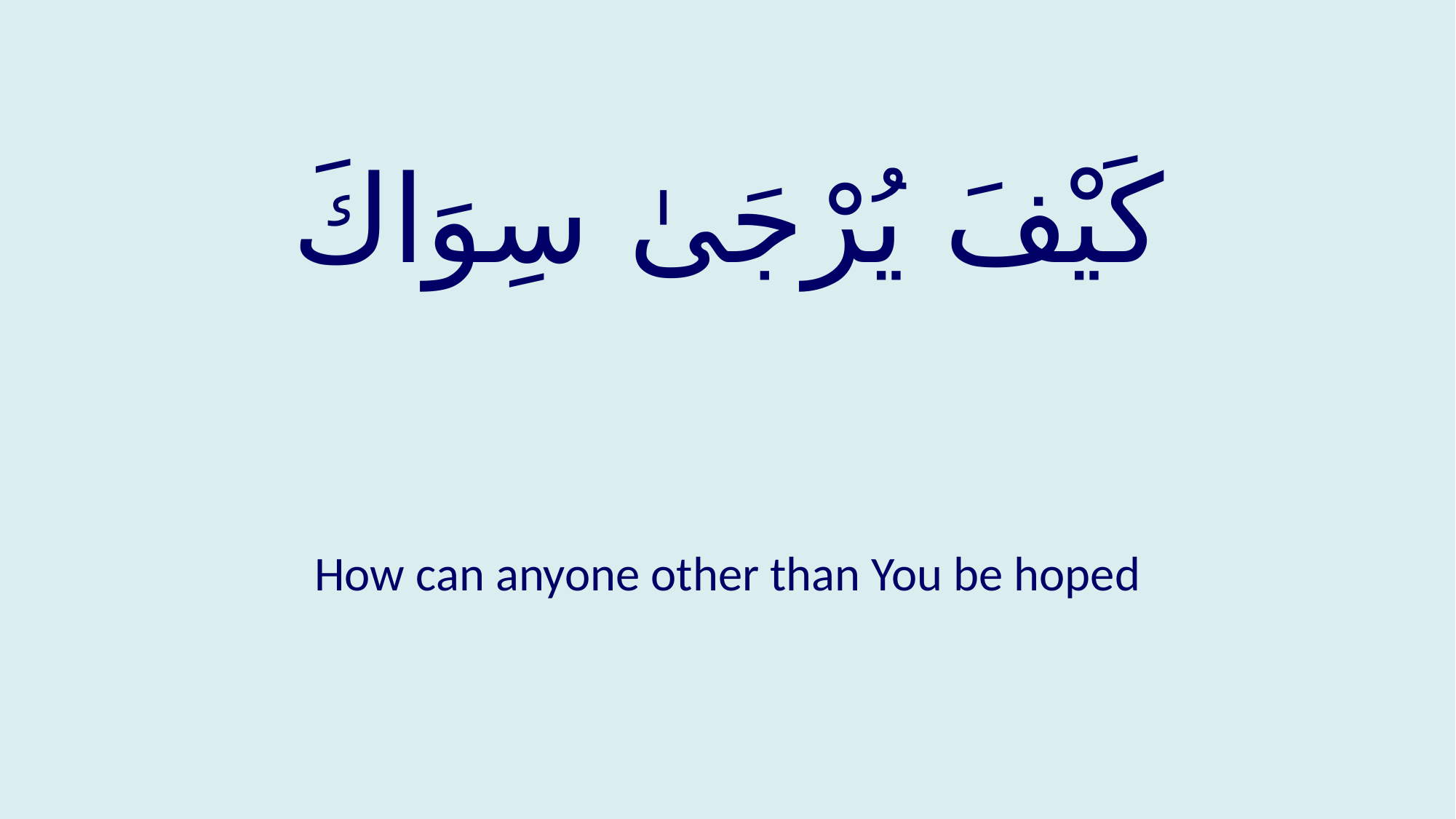

# كَيْفَ يُرْجَىٰ سِوَاكَ
How can anyone other than You be hoped